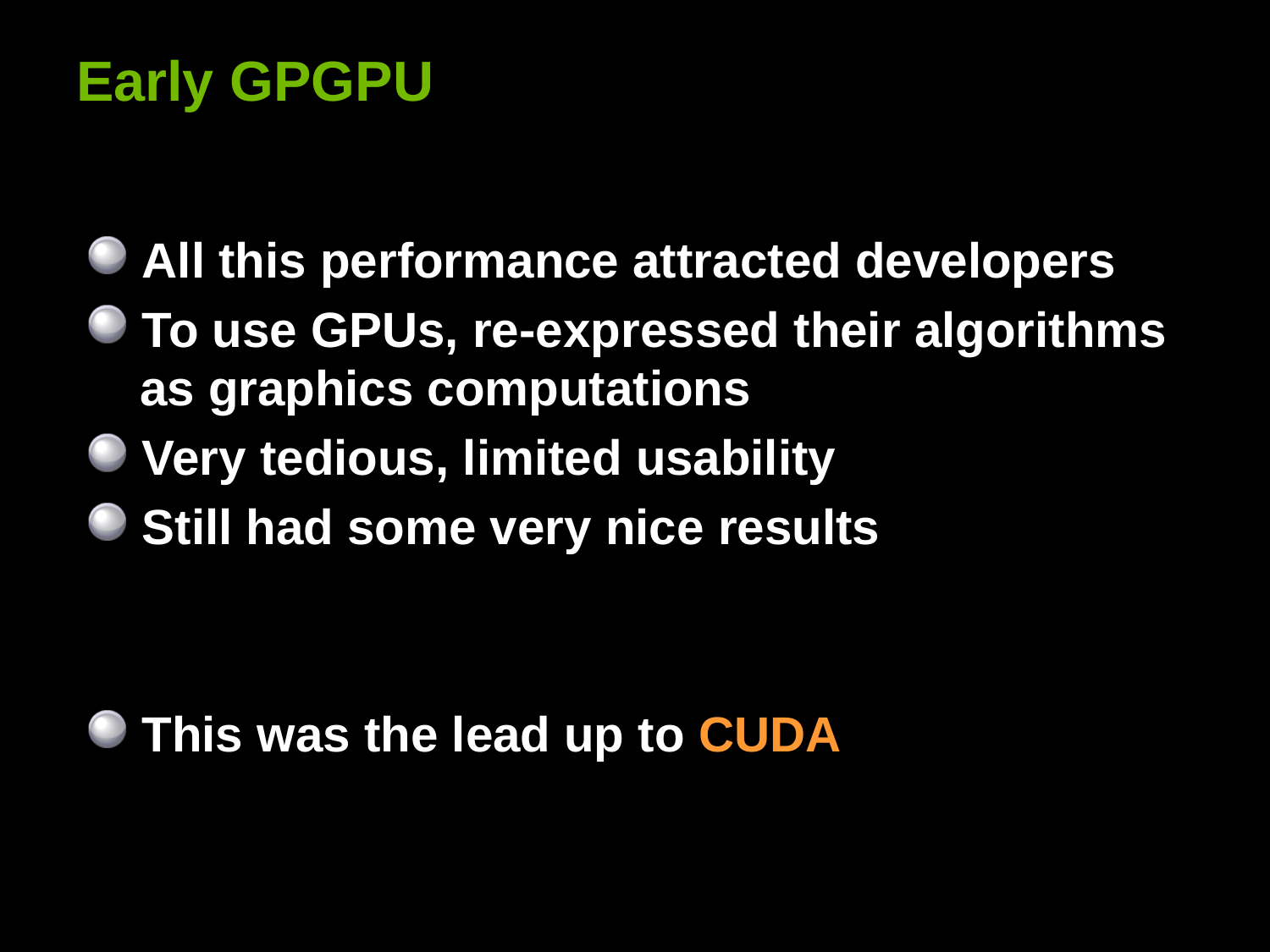

# Early GPGPU
All this performance attracted developers
To use GPUs, re-expressed their algorithms as graphics computations
Very tedious, limited usability
Still had some very nice results

This was the lead up to CUDA